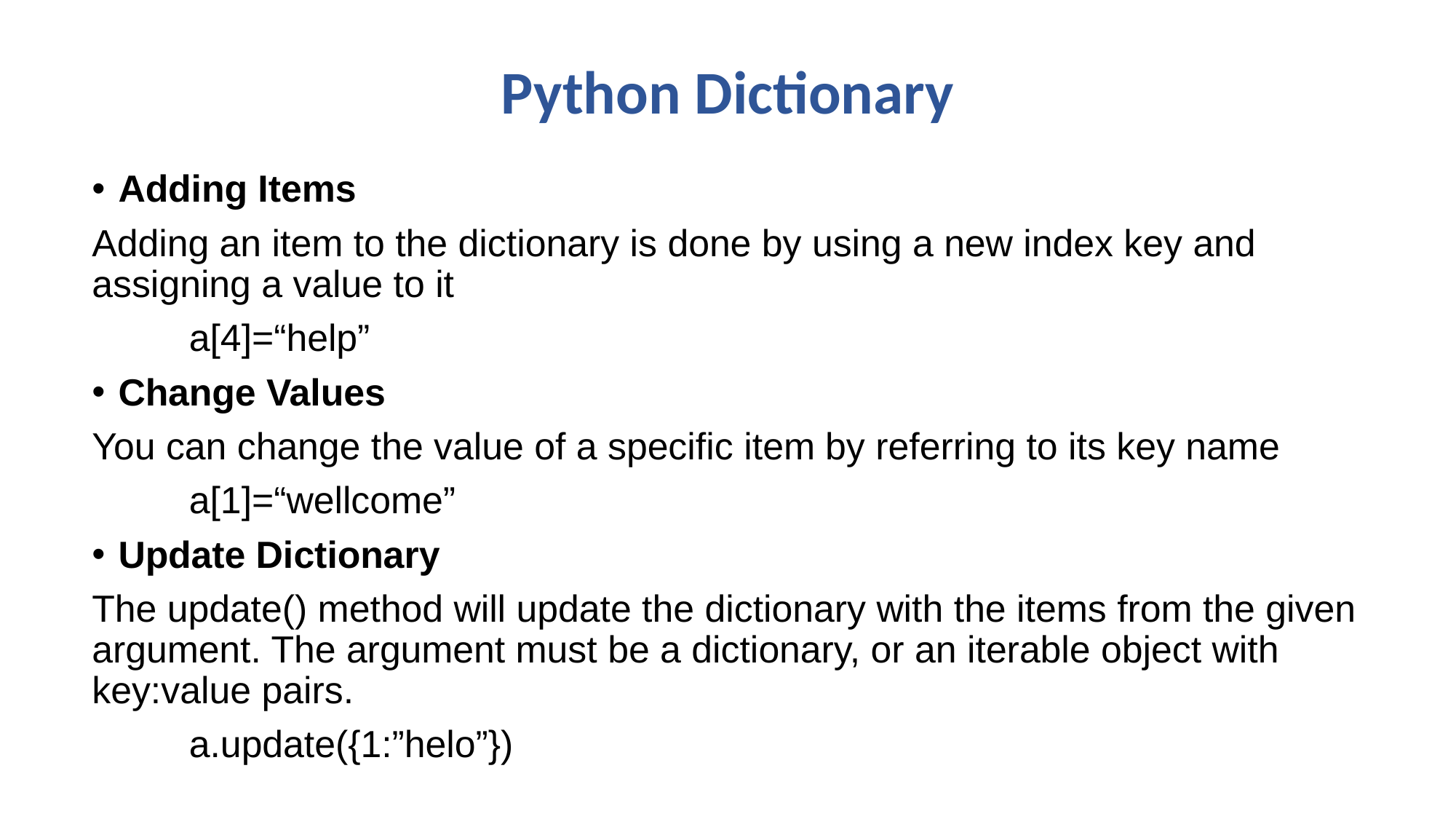

# Python Dictionary
Adding Items
Adding an item to the dictionary is done by using a new index key and assigning a value to it
	a[4]=“help”
Change Values
You can change the value of a specific item by referring to its key name
	a[1]=“wellcome”
Update Dictionary
The update() method will update the dictionary with the items from the given argument. The argument must be a dictionary, or an iterable object with key:value pairs.
	a.update({1:”helo”})